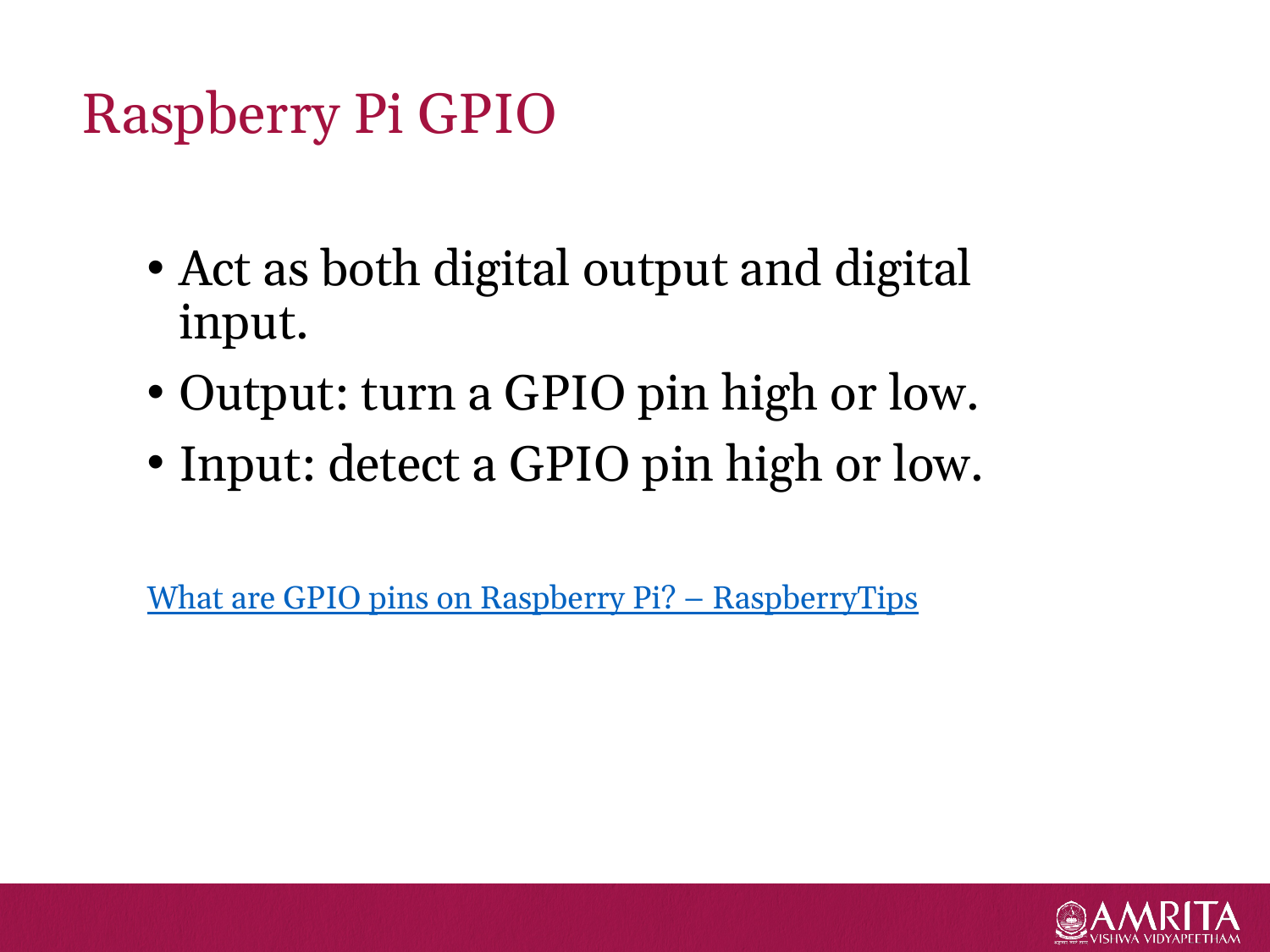

# Raspberry Pi GPIO
Act as both digital output and digital input.
Output: turn a GPIO pin high or low.
Input: detect a GPIO pin high or low.

What are GPIO pins on Raspberry Pi? – RaspberryTips